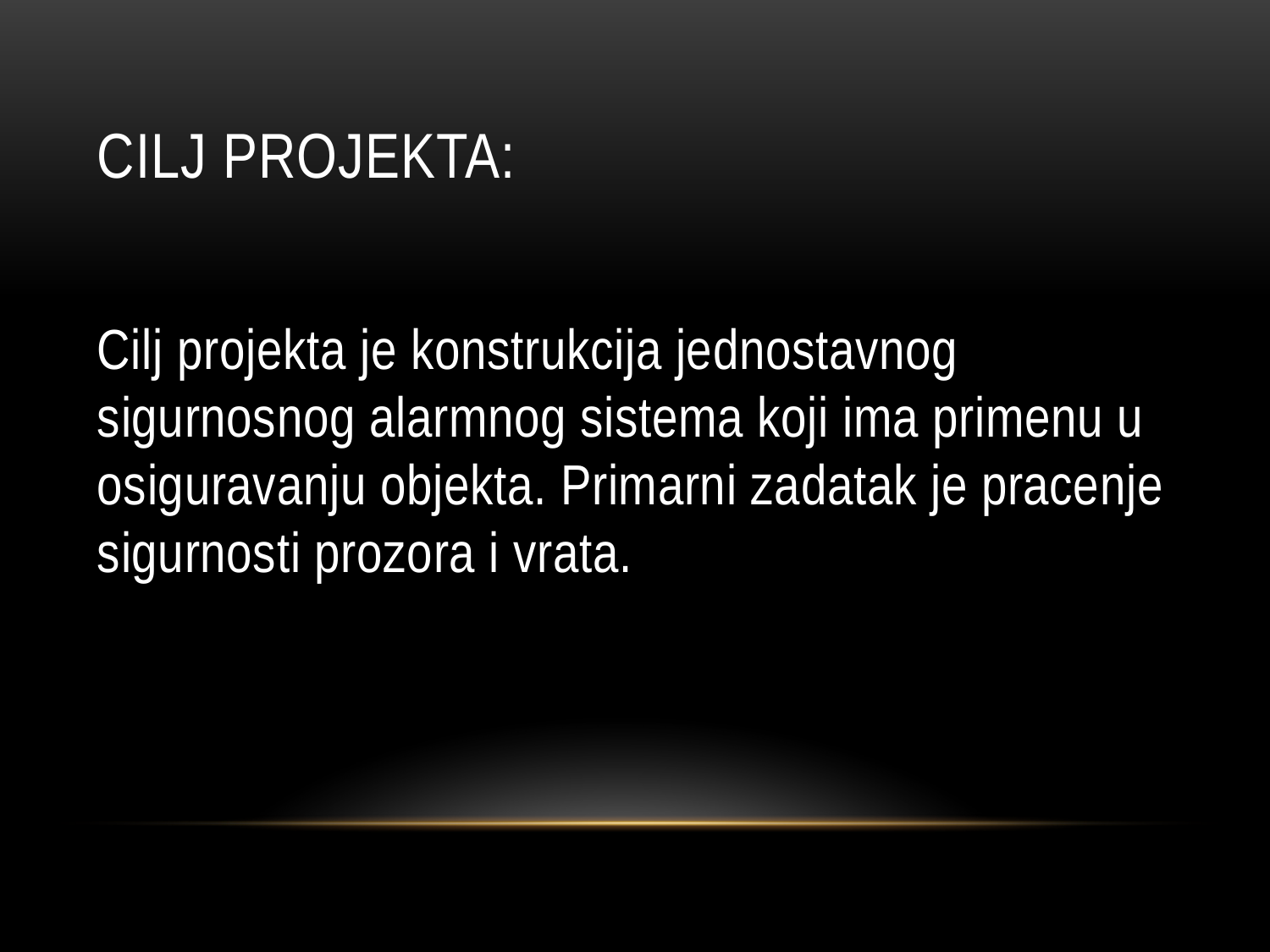

# Cilj Projekta:
Cilj projekta je konstrukcija jednostavnog sigurnosnog alarmnog sistema koji ima primenu u osiguravanju objekta. Primarni zadatak je pracenje sigurnosti prozora i vrata.